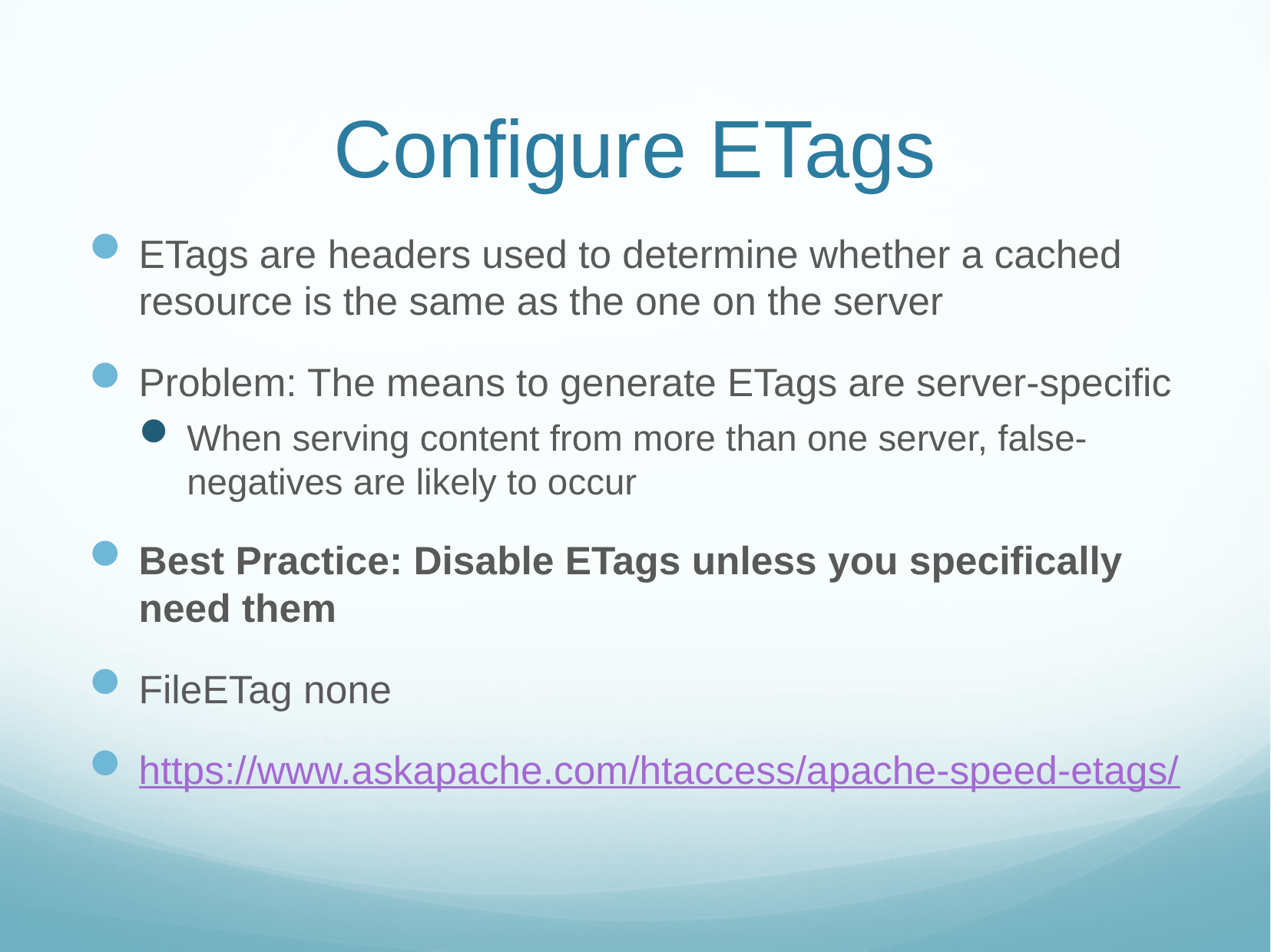

# Configure ETags
ETags are headers used to determine whether a cached resource is the same as the one on the server
Problem: The means to generate ETags are server-specific
When serving content from more than one server, false-negatives are likely to occur
Best Practice: Disable ETags unless you specifically need them
FileETag none
https://www.askapache.com/htaccess/apache-speed-etags/